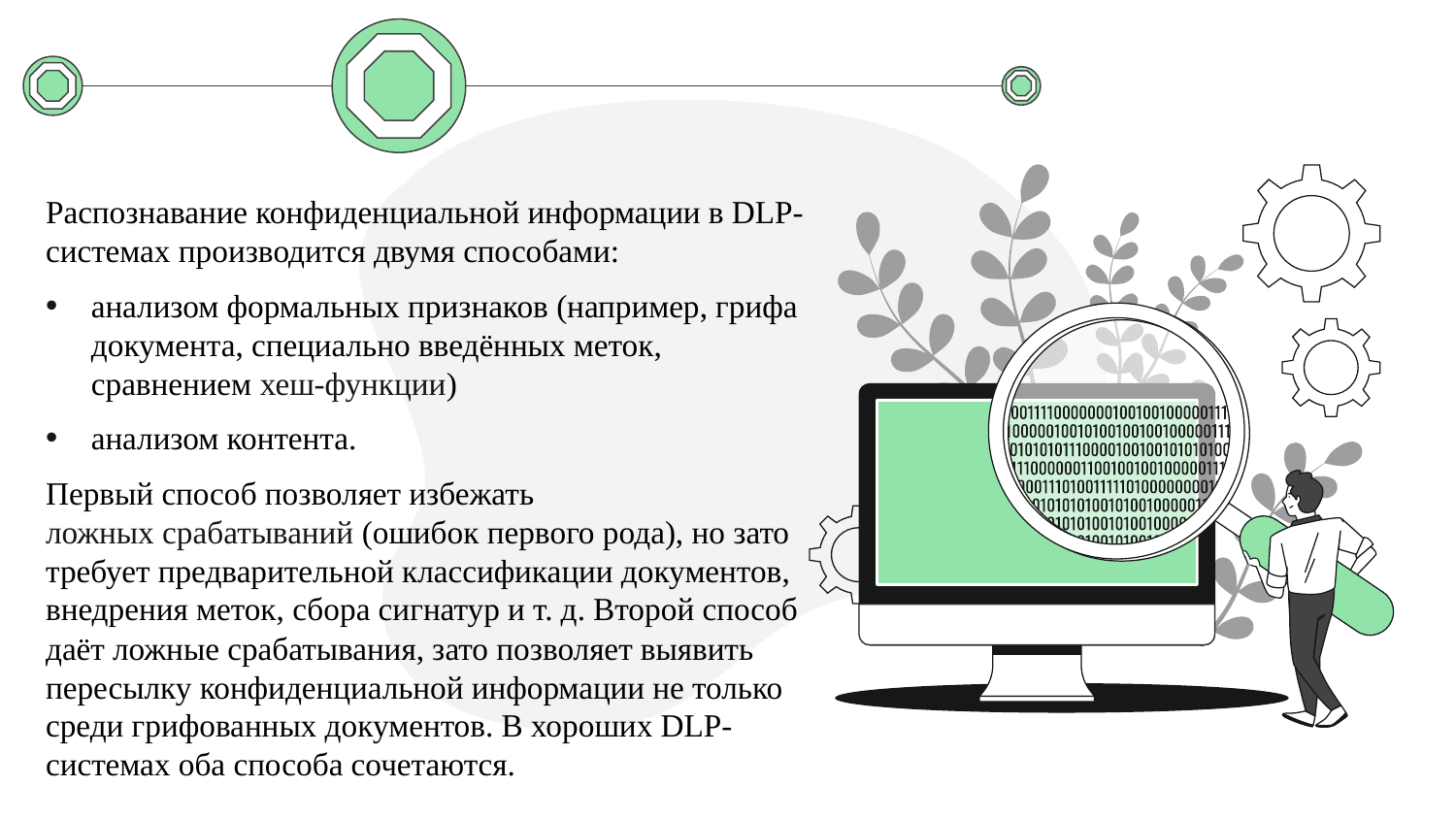

Распознавание конфиденциальной информации в DLP-системах производится двумя способами:
анализом формальных признаков (например, грифа документа, специально введённых меток, сравнением хеш-функции)
анализом контента.
Первый способ позволяет избежать ложных срабатываний (ошибок первого рода), но зато требует предварительной классификации документов, внедрения меток, сбора сигнатур и т. д. Второй способ даёт ложные срабатывания, зато позволяет выявить пересылку конфиденциальной информации не только среди грифованных документов. В хороших DLP-системах оба способа сочетаются.